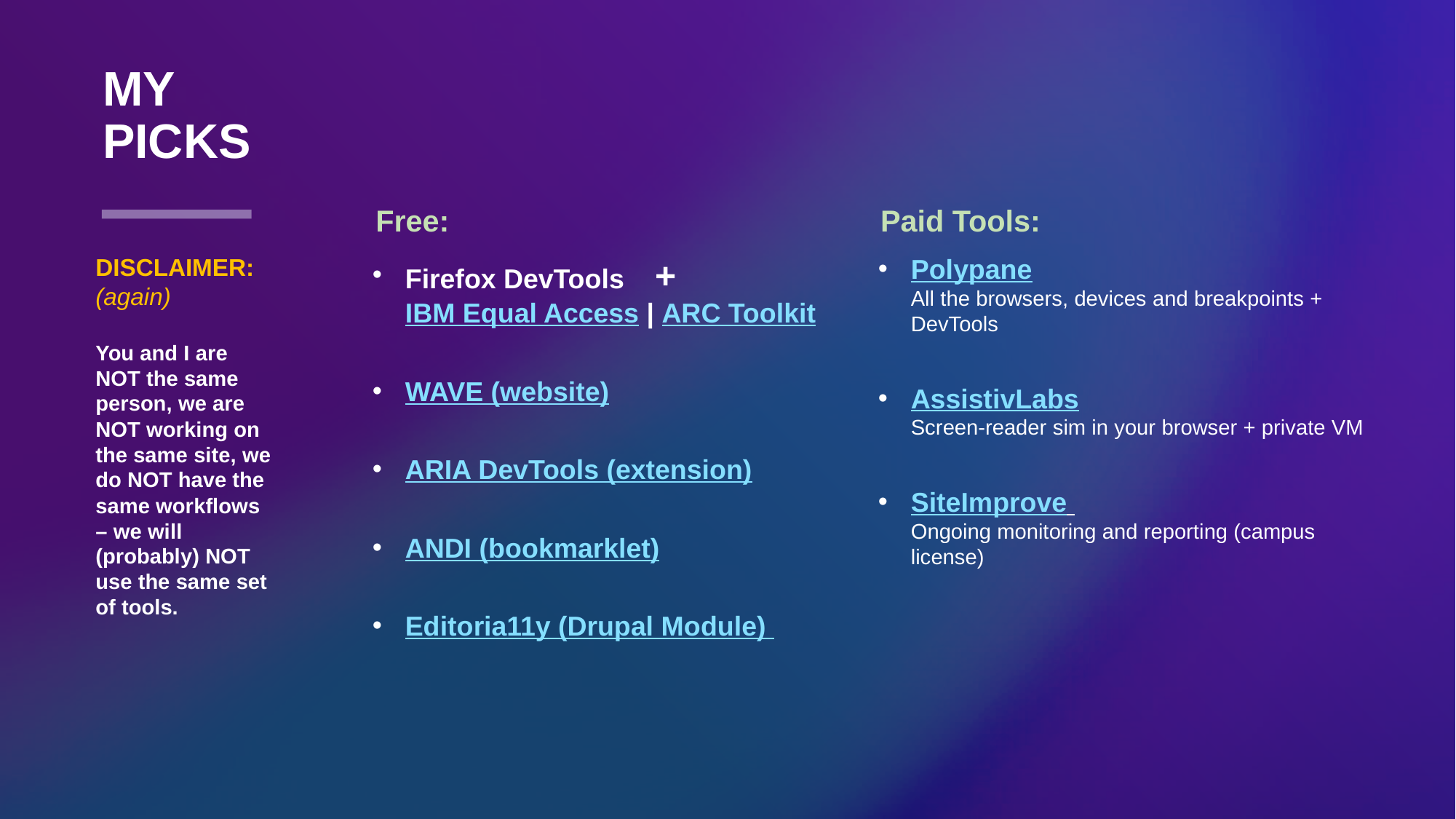

# My Picks
Free:
Paid Tools:
DISCLAIMER:
(again)
You and I are NOT the same person, we are NOT working on the same site, we do NOT have the same workflows – we will (probably) NOT use the same set of tools.
Firefox DevTools    +
IBM Equal Access | ARC Toolkit
WAVE (website)
ARIA DevTools (extension)
ANDI (bookmarklet)
Editoria11y (Drupal Module)
Polypane
All the browsers, devices and breakpoints + DevTools
AssistivLabs
Screen-reader sim in your browser + private VM
SiteImprove
Ongoing monitoring and reporting (campus license)